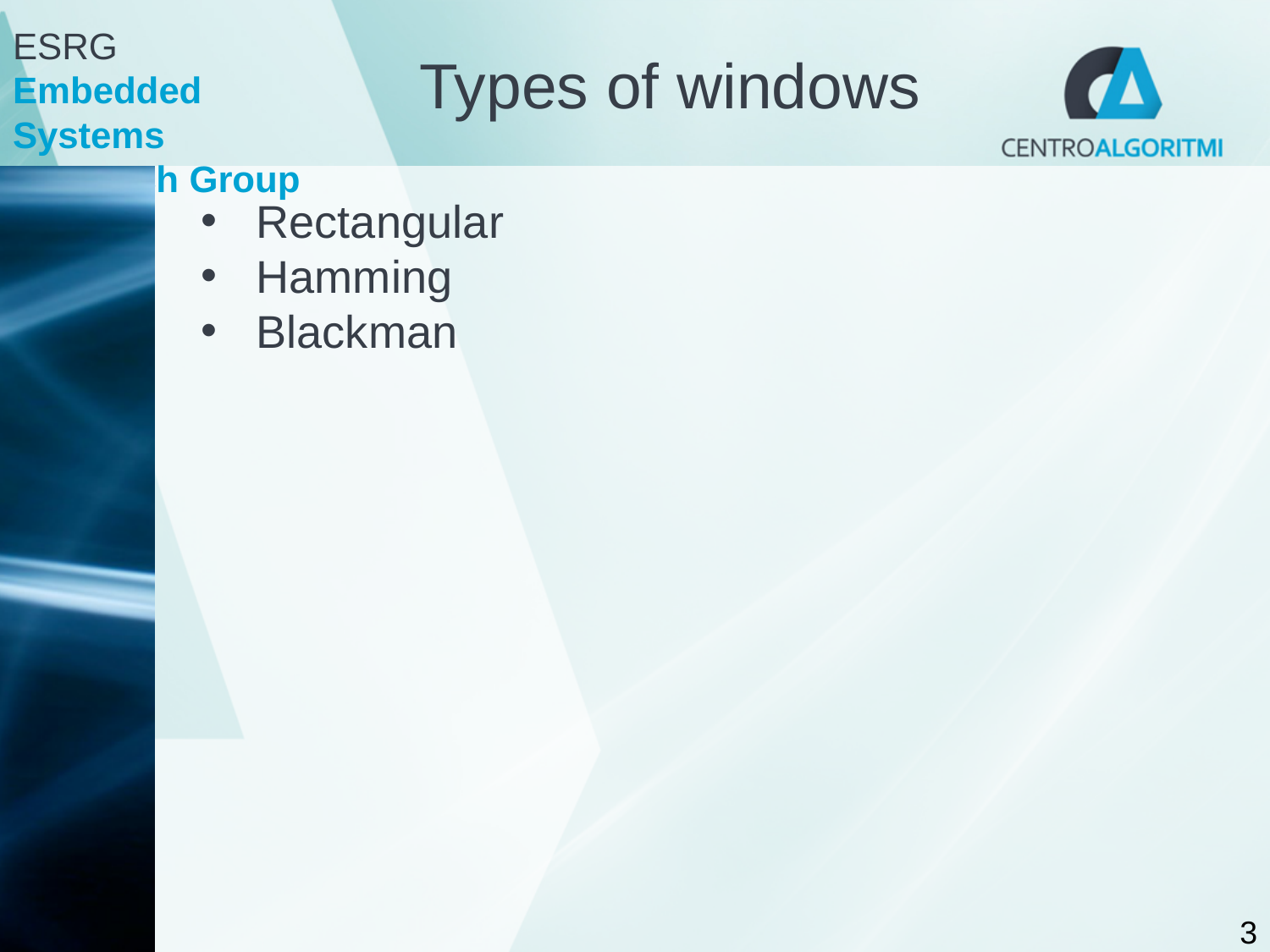

# Types of windows
Rectangular
Hamming
Blackman

3